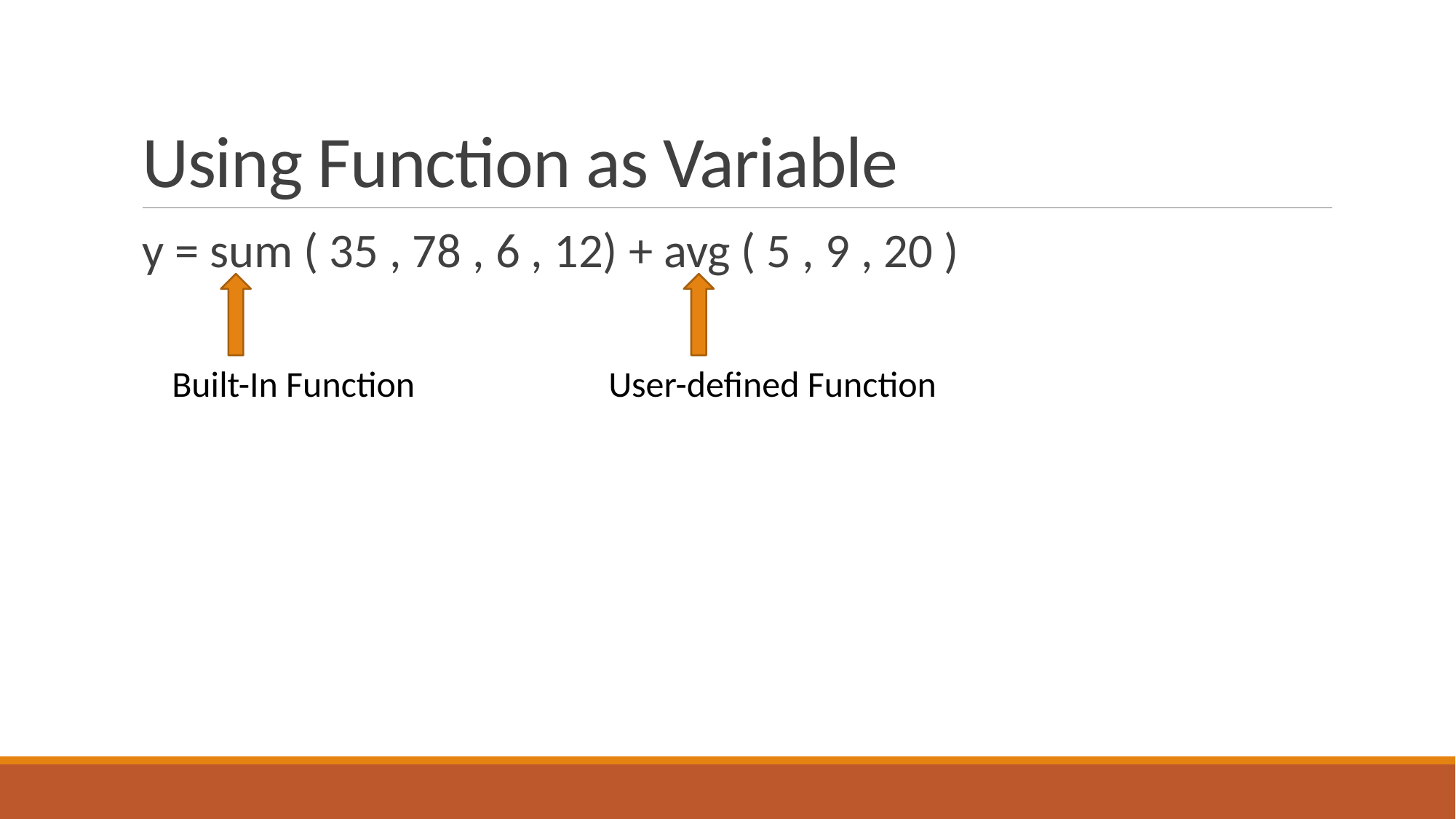

# Using Function as Variable
y = sum ( 35 , 78 , 6 , 12) + avg ( 5 , 9 , 20 )

Built-In Function
User-defined Function